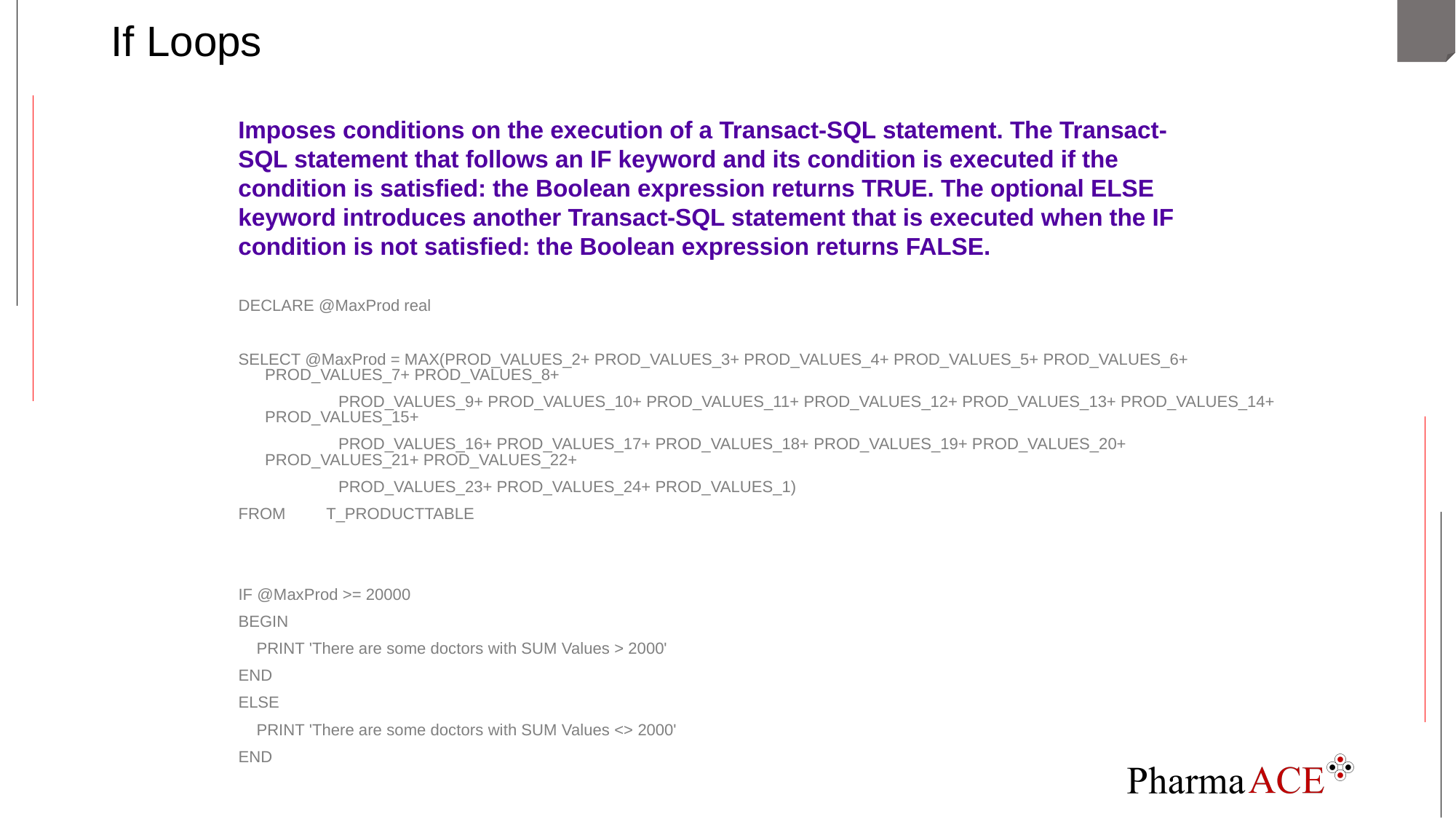

# If Loops
Imposes conditions on the execution of a Transact-SQL statement. The Transact-SQL statement that follows an IF keyword and its condition is executed if the condition is satisfied: the Boolean expression returns TRUE. The optional ELSE keyword introduces another Transact-SQL statement that is executed when the IF condition is not satisfied: the Boolean expression returns FALSE.

DECLARE @MaxProd real

SELECT @MaxProd = MAX(PROD_VALUES_2+ PROD_VALUES_3+ PROD_VALUES_4+ PROD_VALUES_5+ PROD_VALUES_6+ PROD_VALUES_7+ PROD_VALUES_8+
                      PROD_VALUES_9+ PROD_VALUES_10+ PROD_VALUES_11+ PROD_VALUES_12+ PROD_VALUES_13+ PROD_VALUES_14+ PROD_VALUES_15+
                      PROD_VALUES_16+ PROD_VALUES_17+ PROD_VALUES_18+ PROD_VALUES_19+ PROD_VALUES_20+ PROD_VALUES_21+ PROD_VALUES_22+
                      PROD_VALUES_23+ PROD_VALUES_24+ PROD_VALUES_1)
FROM         T_PRODUCTTABLE

IF @MaxProd >= 20000
BEGIN
    PRINT 'There are some doctors with SUM Values > 2000'
END
ELSE
    PRINT 'There are some doctors with SUM Values <> 2000'
END